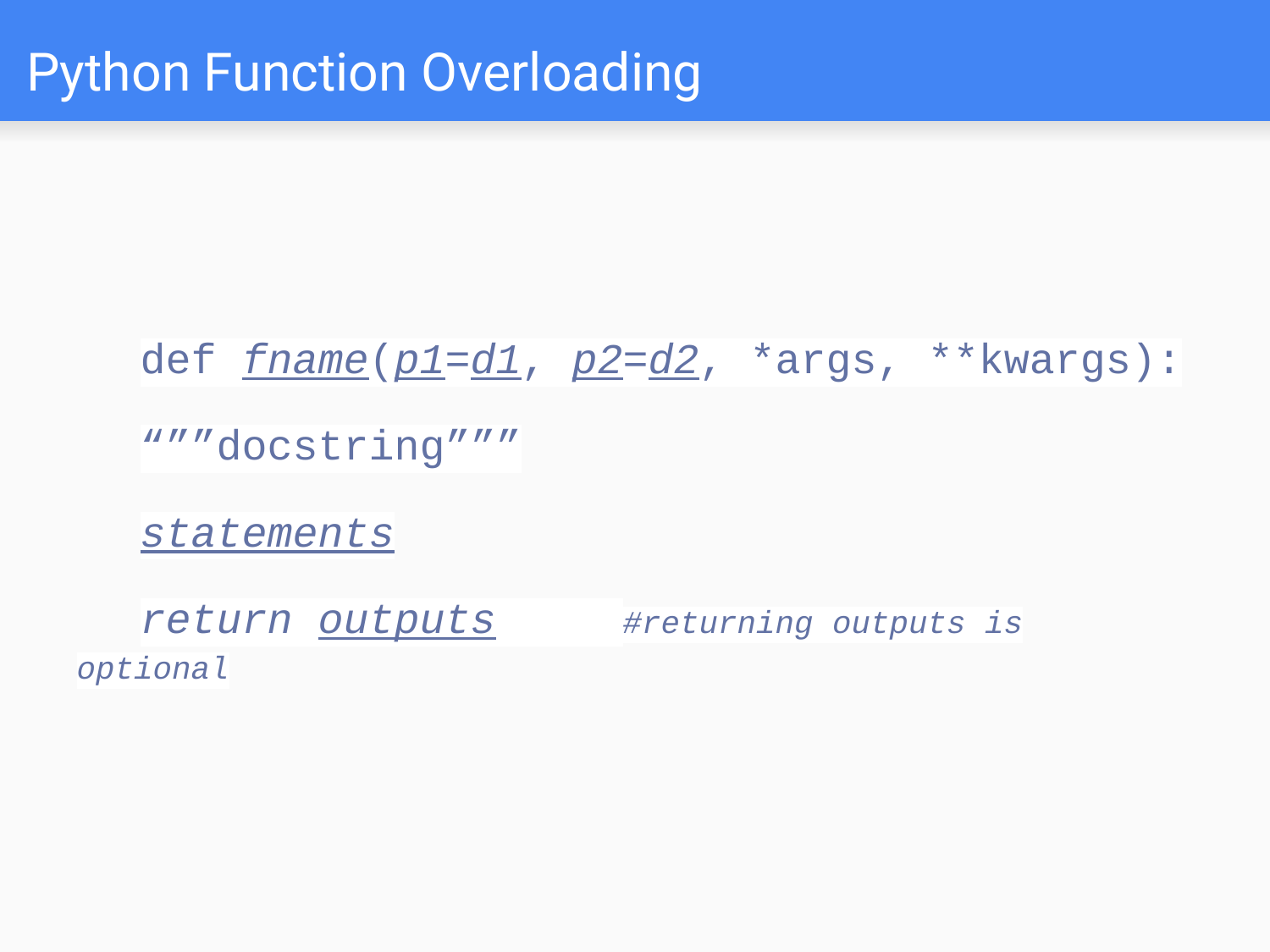

# Python Function Overloading
def fname(p1=d1, p2=d2, *args, **kwargs):
“””docstring”””
statements
return outputs     #returning outputs is optional